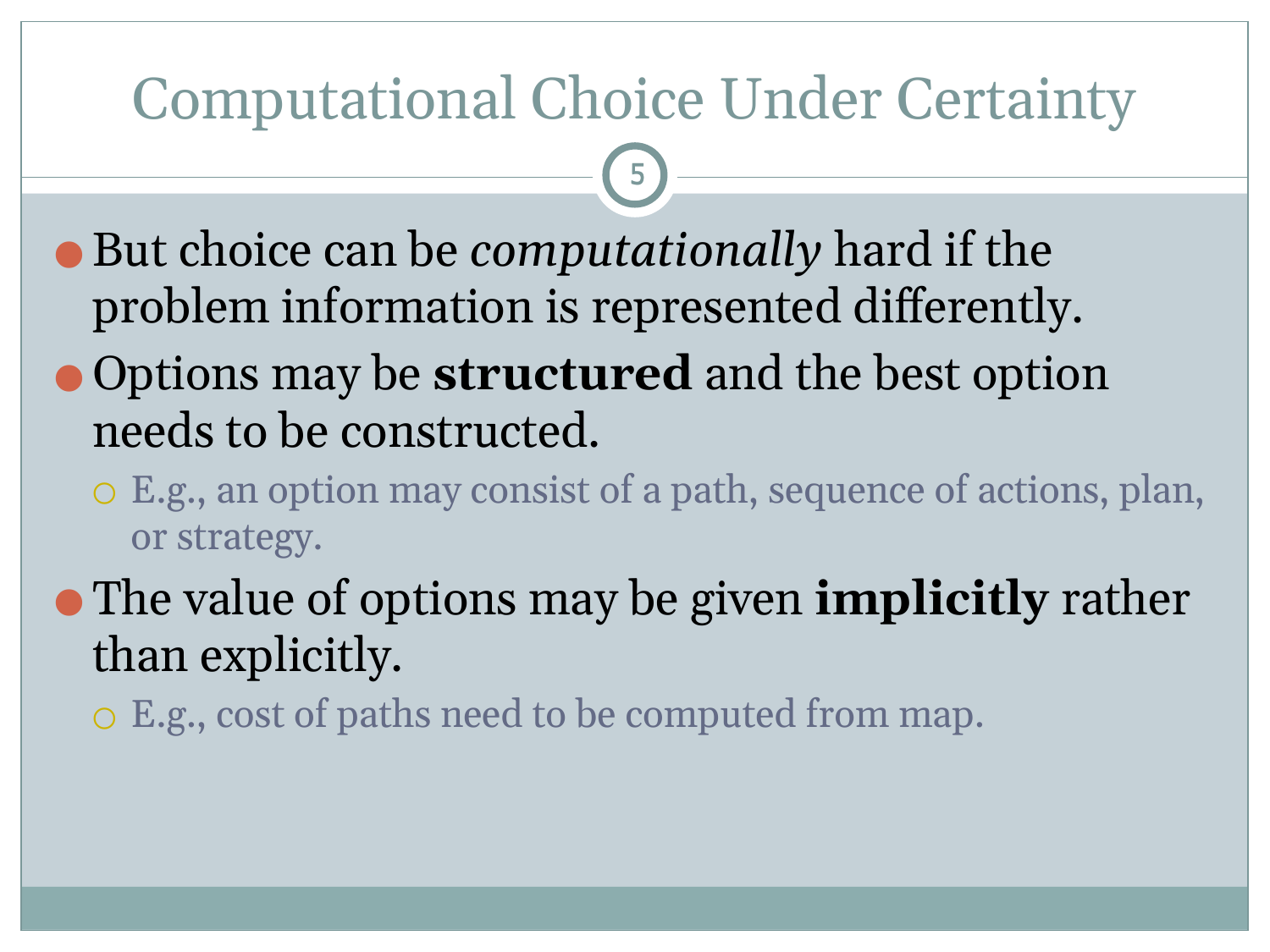

# Computational Choice Under Certainty
5
5
But choice can be computationally hard if the problem information is represented differently.
Options may be structured and the best option needs to be constructed.
E.g., an option may consist of a path, sequence of actions, plan, or strategy.
The value of options may be given implicitly rather than explicitly.
E.g., cost of paths need to be computed from map.